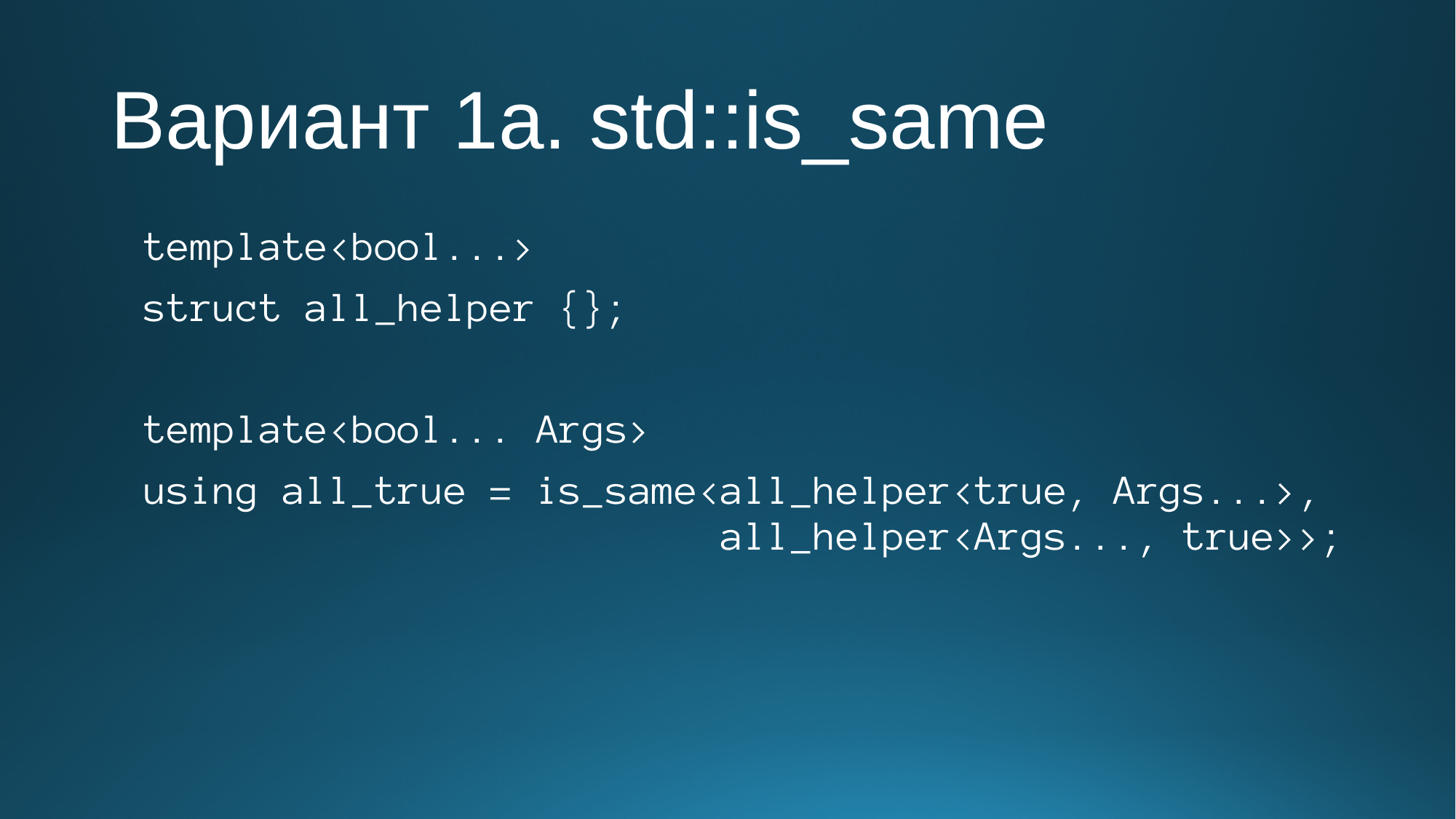

# Вариант 1а. std::is_same
template<bool...>
struct all_helper {};

template<bool... Args>
using all_true = is_same<all_helper<true, Args...>,
                         all_helper<Args..., true>>;